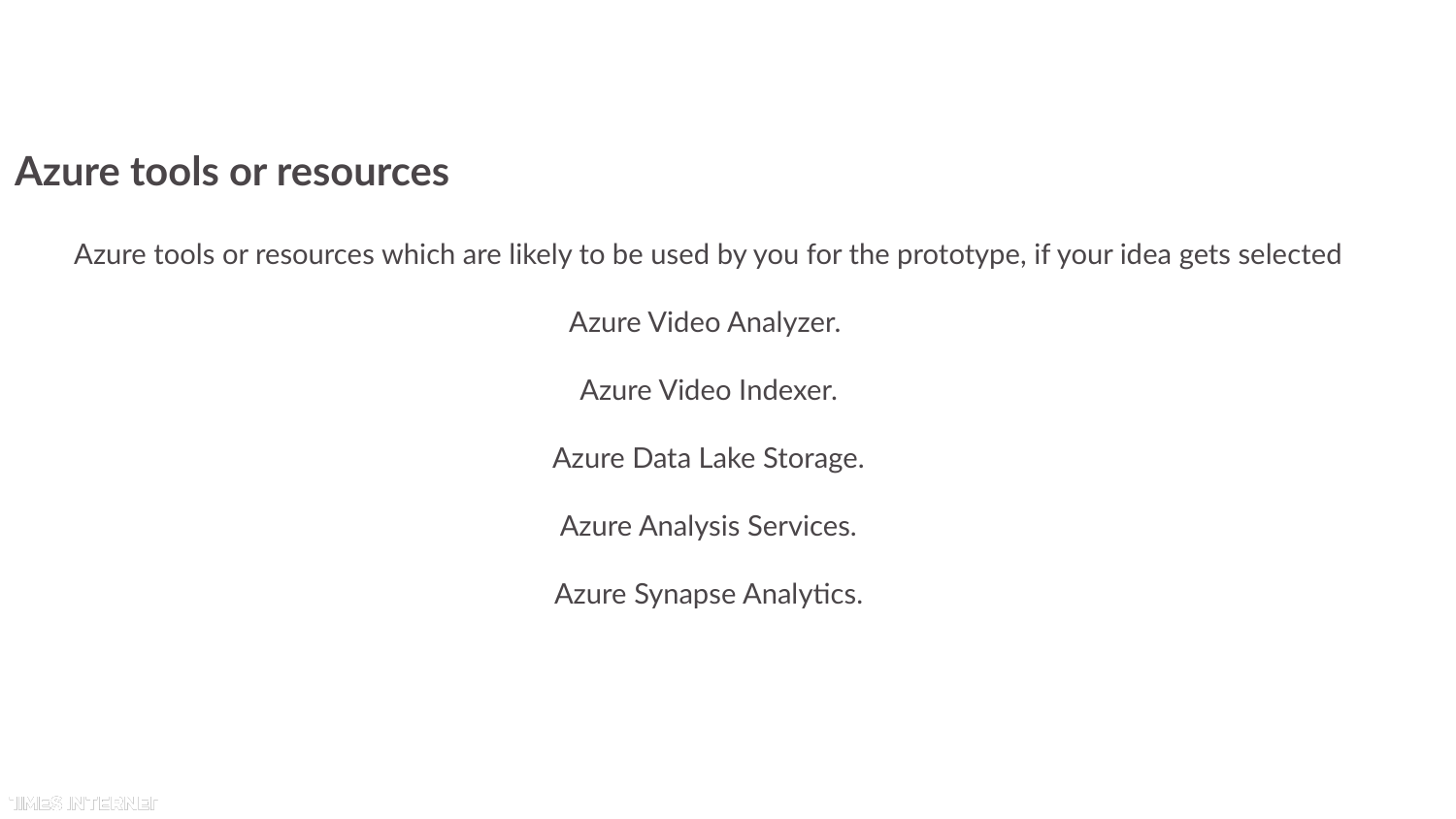

# Azure tools or resources
Azure tools or resources which are likely to be used by you for the prototype, if your idea gets selected
Azure Video Analyzer.
Azure Video Indexer.
Azure Data Lake Storage.
Azure Analysis Services.
Azure Synapse Analytics.